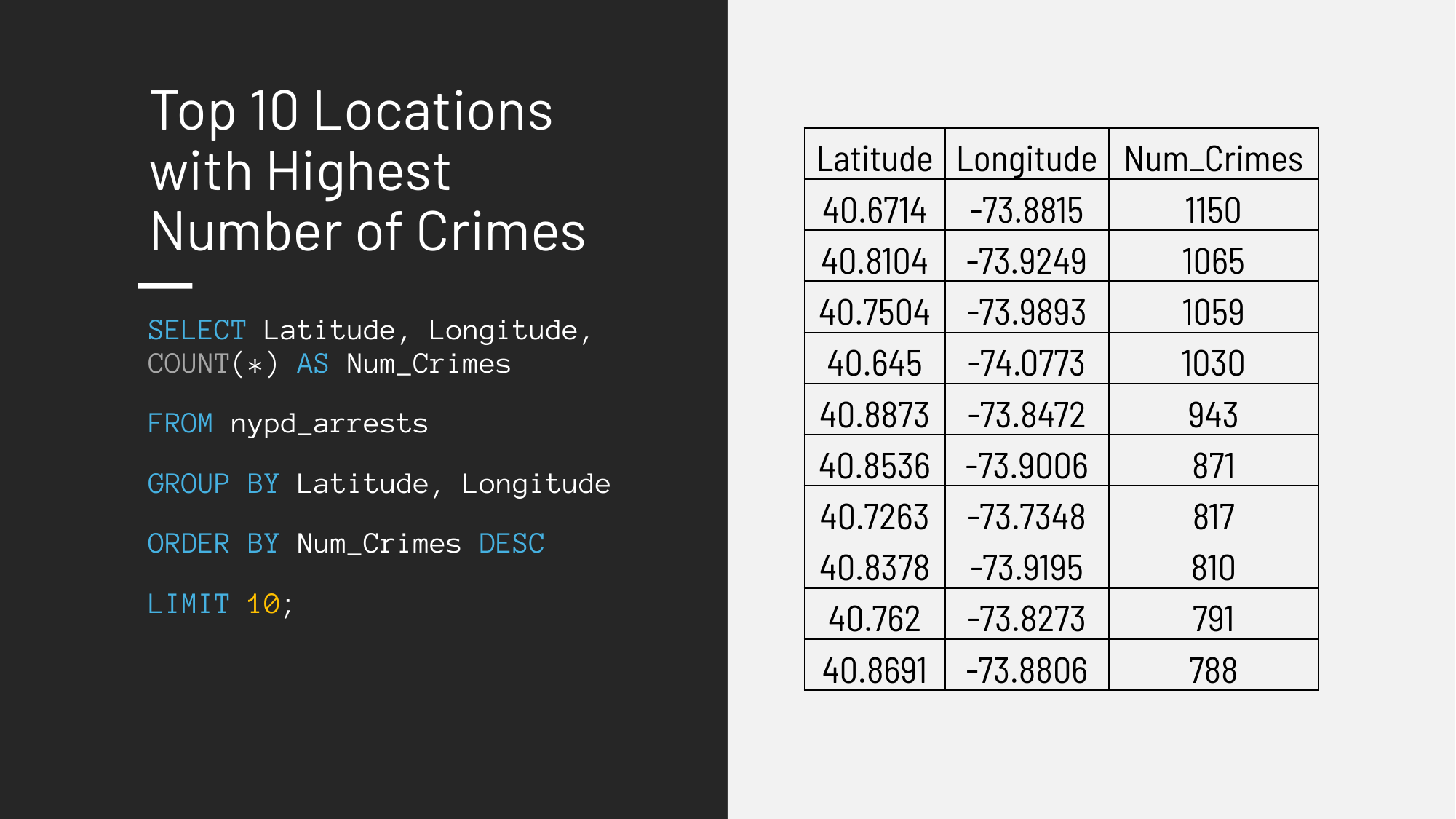

# Top 10 Locations with Highest Number of Crimes
| Latitude | Longitude | Num\_Crimes |
| --- | --- | --- |
| 40.6714 | -73.8815 | 1150 |
| 40.8104 | -73.9249 | 1065 |
| 40.7504 | -73.9893 | 1059 |
| 40.645 | -74.0773 | 1030 |
| 40.8873 | -73.8472 | 943 |
| 40.8536 | -73.9006 | 871 |
| 40.7263 | -73.7348 | 817 |
| 40.8378 | -73.9195 | 810 |
| 40.762 | -73.8273 | 791 |
| 40.8691 | -73.8806 | 788 |

SELECT Latitude, Longitude, COUNT(*) AS Num_Crimes
FROM nypd_arrests
GROUP BY Latitude, Longitude
ORDER BY Num_Crimes DESC
LIMIT 10;